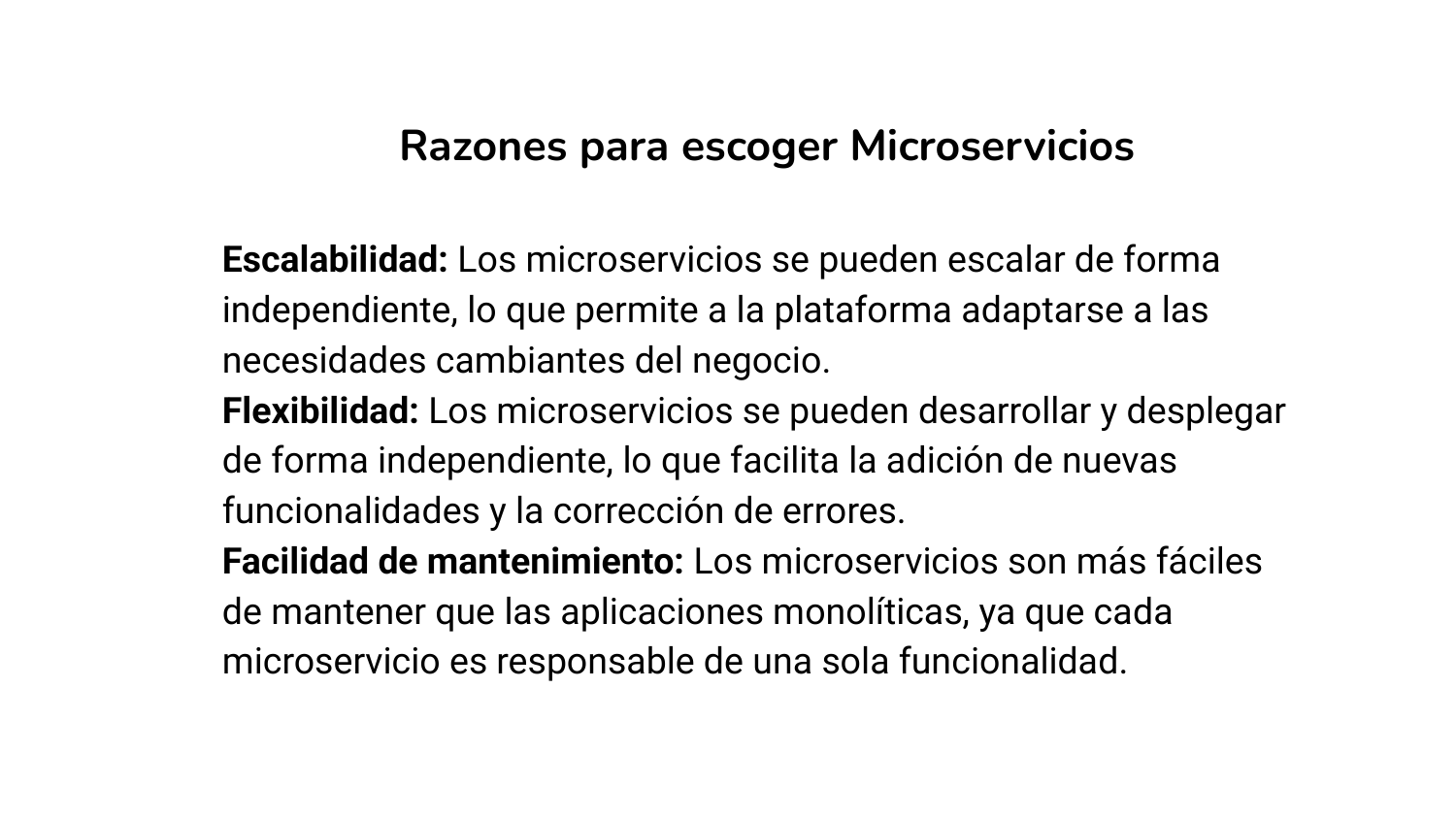

# Razones para escoger Microservicios
Escalabilidad: Los microservicios se pueden escalar de forma independiente, lo que permite a la plataforma adaptarse a las necesidades cambiantes del negocio.
Flexibilidad: Los microservicios se pueden desarrollar y desplegar de forma independiente, lo que facilita la adición de nuevas funcionalidades y la corrección de errores.
Facilidad de mantenimiento: Los microservicios son más fáciles de mantener que las aplicaciones monolíticas, ya que cada microservicio es responsable de una sola funcionalidad.